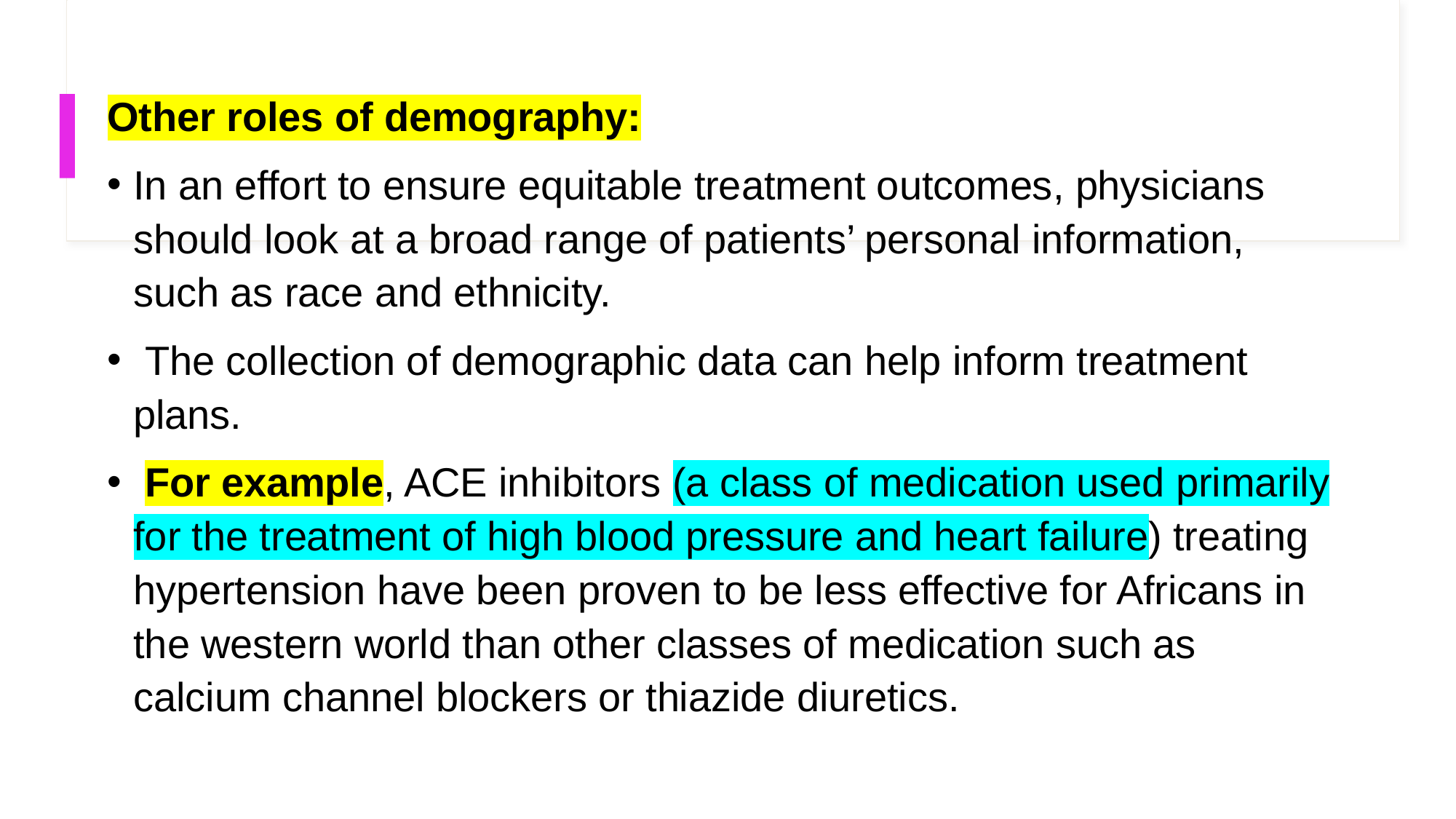

Other roles of demography:
In an effort to ensure equitable treatment outcomes, physicians should look at a broad range of patients’ personal information, such as race and ethnicity.
 The collection of demographic data can help inform treatment plans.
 For example, ACE inhibitors (a class of medication used primarily for the treatment of high blood pressure and heart failure) treating hypertension have been proven to be less effective for Africans in the western world than other classes of medication such as calcium channel blockers or thiazide diuretics.